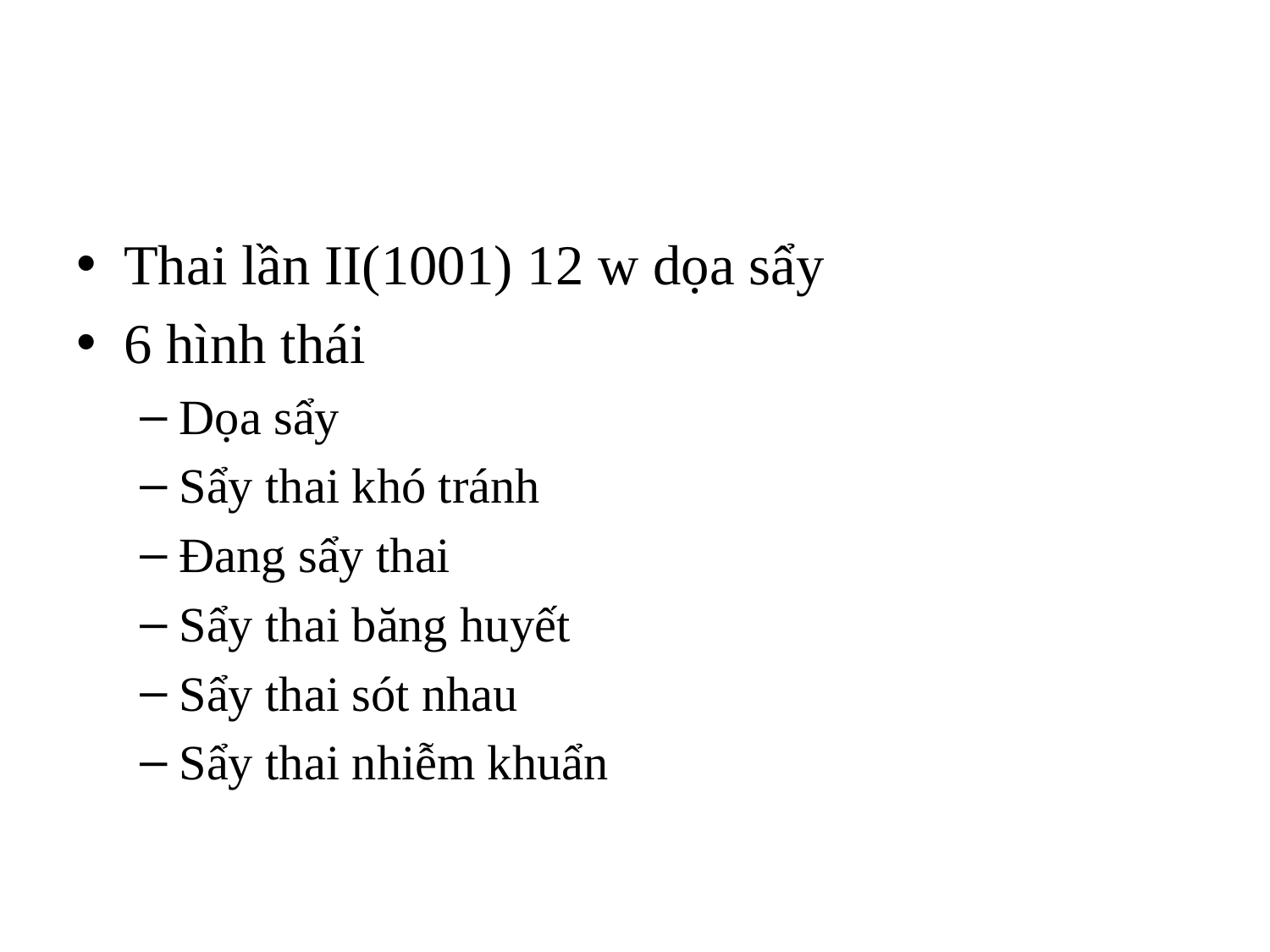

#
Thai lần II(1001) 12 w dọa sẩy
6 hình thái
Dọa sẩy
Sẩy thai khó tránh
Đang sẩy thai
Sẩy thai băng huyết
Sẩy thai sót nhau
Sẩy thai nhiễm khuẩn